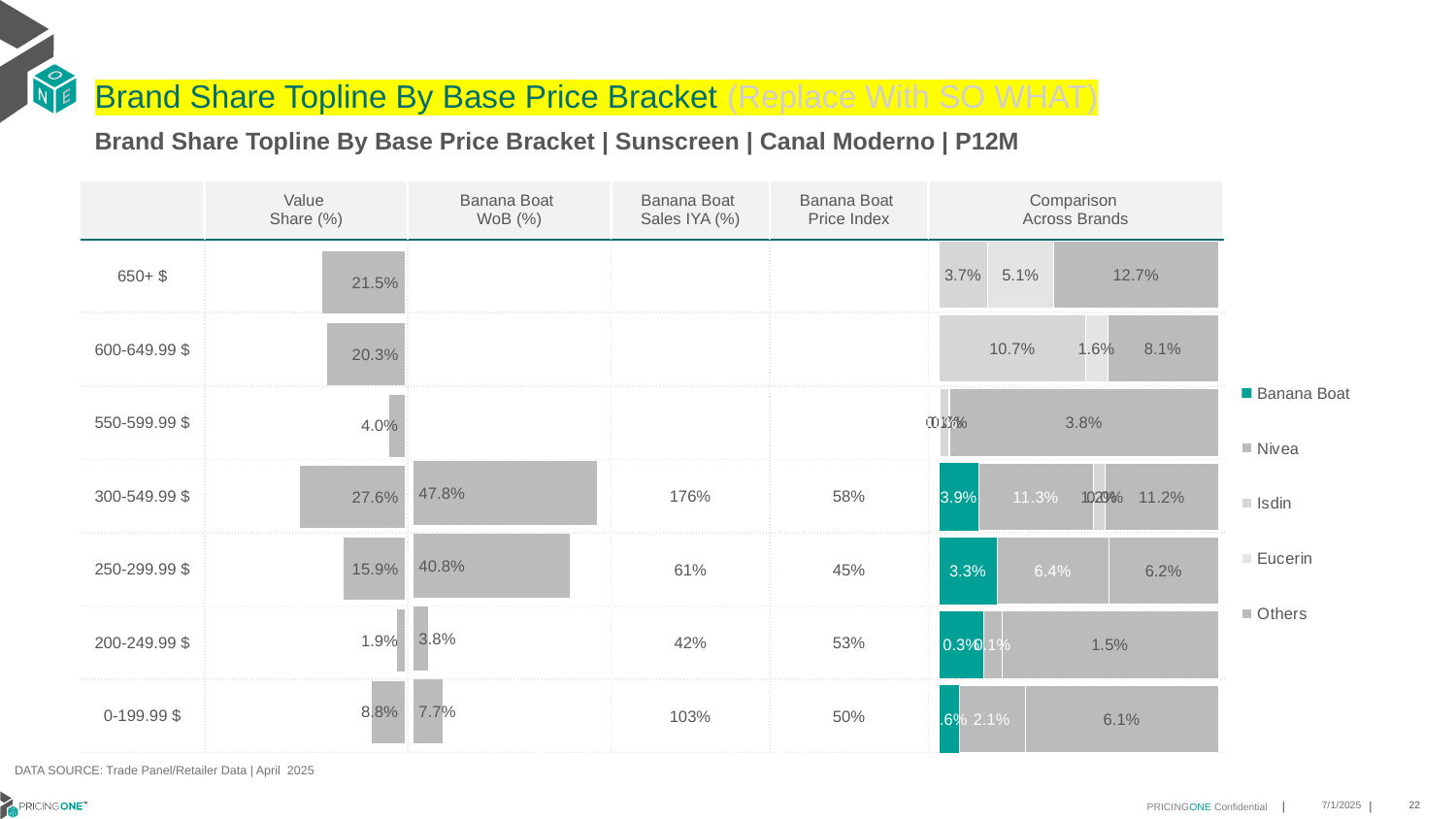

# Brand Share Topline By Base Price Bracket (Replace With SO WHAT)
Brand Share Topline By Base Price Bracket | Sunscreen | Canal Moderno | P12M
|  | Value Share (%) | Banana Boat WoB (%) | Banana Boat Sales IYA (%) | Banana Boat Price Index | Comparison Across Brands |
| --- | --- | --- | --- | --- | --- |
| 650+ $ |  |  |  |  |  |
| 600-649.99 $ |  |  |  |  |  |
| 550-599.99 $ |  |  |  |  |  |
| 300-549.99 $ |  |  | 176% | 58% |  |
| 250-299.99 $ |  |  | 61% | 45% |  |
| 200-249.99 $ |  |  | 42% | 53% |  |
| 0-199.99 $ |  |  | 103% | 50% |  |

### Chart

| Category | Banana Boat | Nivea | Isdin | Eucerin | Others |
|---|---|---|---|---|---|
| 650+ $ | None | None | 0.03707529089150516 | 0.051327343362563844 | 0.12687320260961352 |
| 600-649.99 $ | None | None | 0.10659505248980324 | 0.015929518742014953 | 0.08060662654441181 |
| 550-599.99 $ | None | 9.027597574452607e-05 | 0.0012521435301671093 | 0.00013554854268655106 | 0.03816420903578228 |
| 300-549.99 $ | 0.038639121225981975 | 0.1133992748485217 | 0.011803323903532732 | 2.058136459810863e-06 | 0.11180601702377388 |
| 250-299.99 $ | 0.032972590313037446 | 0.06393544702558131 | None | None | 0.06249253920287253 |
| 200-249.99 $ | 0.00306172923553757 | 0.0012253312385760713 | None | None | 0.014889200149541688 |
| 0-199.99 $ | 0.0062012633597583345 | 0.020837602307564915 | None | None | 0.06068529030496704 |

### Chart

| Category | Value Share |
|---|---|
|  | 0.21527583686368248 |

### Chart

| Category | Brand WoB % |
|---|---|
|  | None |
DATA SOURCE: Trade Panel/Retailer Data | April  2025

7/1/2025
22